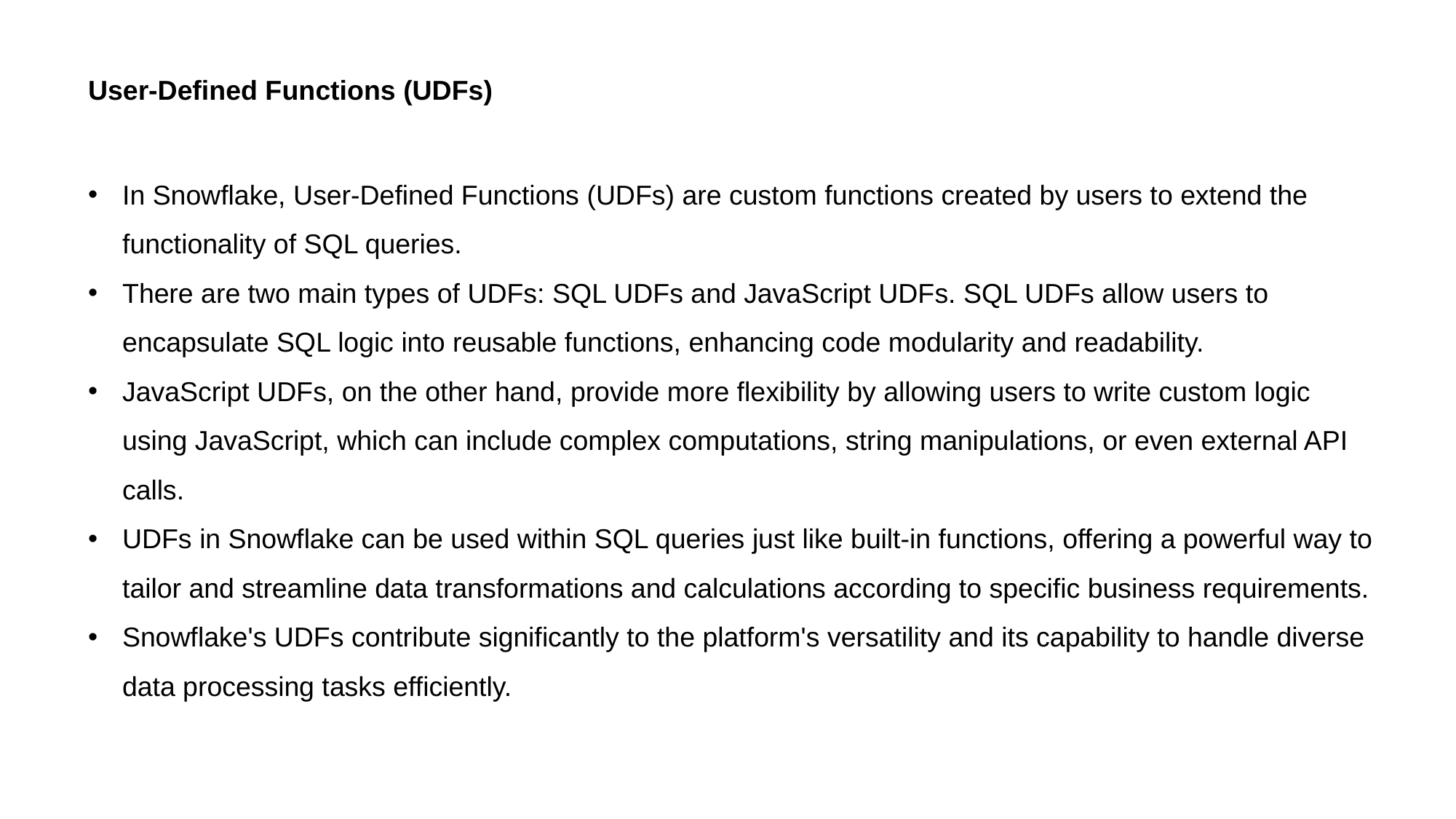

User-Defined Functions (UDFs)
In Snowflake, User-Defined Functions (UDFs) are custom functions created by users to extend the functionality of SQL queries.
There are two main types of UDFs: SQL UDFs and JavaScript UDFs. SQL UDFs allow users to encapsulate SQL logic into reusable functions, enhancing code modularity and readability.
JavaScript UDFs, on the other hand, provide more flexibility by allowing users to write custom logic using JavaScript, which can include complex computations, string manipulations, or even external API calls.
UDFs in Snowflake can be used within SQL queries just like built-in functions, offering a powerful way to tailor and streamline data transformations and calculations according to specific business requirements.
Snowflake's UDFs contribute significantly to the platform's versatility and its capability to handle diverse data processing tasks efficiently.